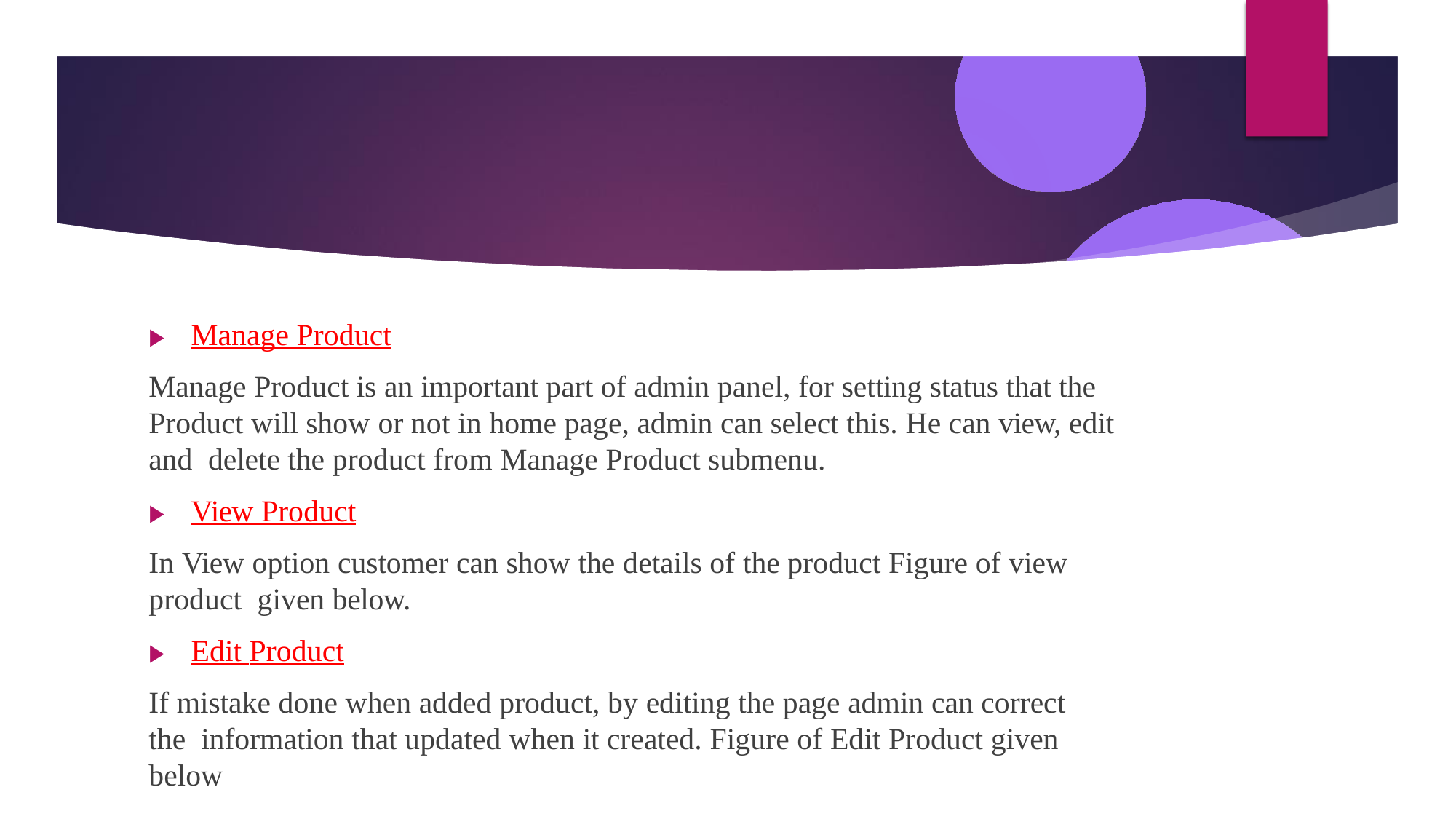

▶	Manage Product
Manage Product is an important part of admin panel, for setting status that the  Product will show or not in home page, admin can select this. He can view, edit and  delete the product from Manage Product submenu.
▶	View Product
In View option customer can show the details of the product Figure of view product  given below.
▶	Edit Product
If mistake done when added product, by editing the page admin can correct the  information that updated when it created. Figure of Edit Product given below